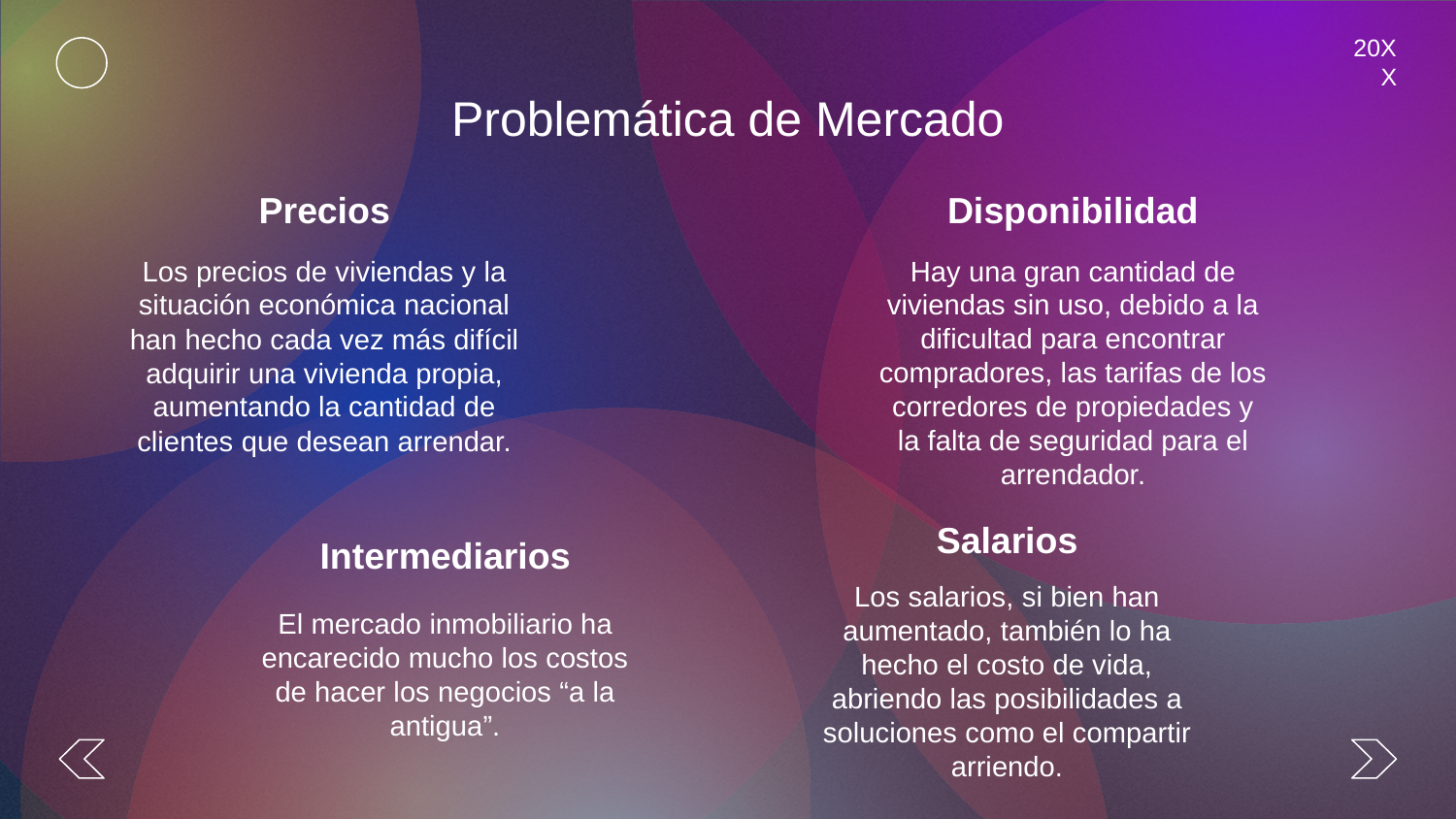

20XX

Problemática de Mercado
Disponibilidad
# Precios
Hay una gran cantidad de viviendas sin uso, debido a la dificultad para encontrar compradores, las tarifas de los corredores de propiedades y la falta de seguridad para el arrendador.
Los precios de viviendas y la situación económica nacional han hecho cada vez más difícil adquirir una vivienda propia, aumentando la cantidad de clientes que desean arrendar.
Salarios
Intermediarios
Los salarios, si bien han aumentado, también lo ha hecho el costo de vida, abriendo las posibilidades a soluciones como el compartir arriendo.
El mercado inmobiliario ha encarecido mucho los costos de hacer los negocios “a la antigua”.